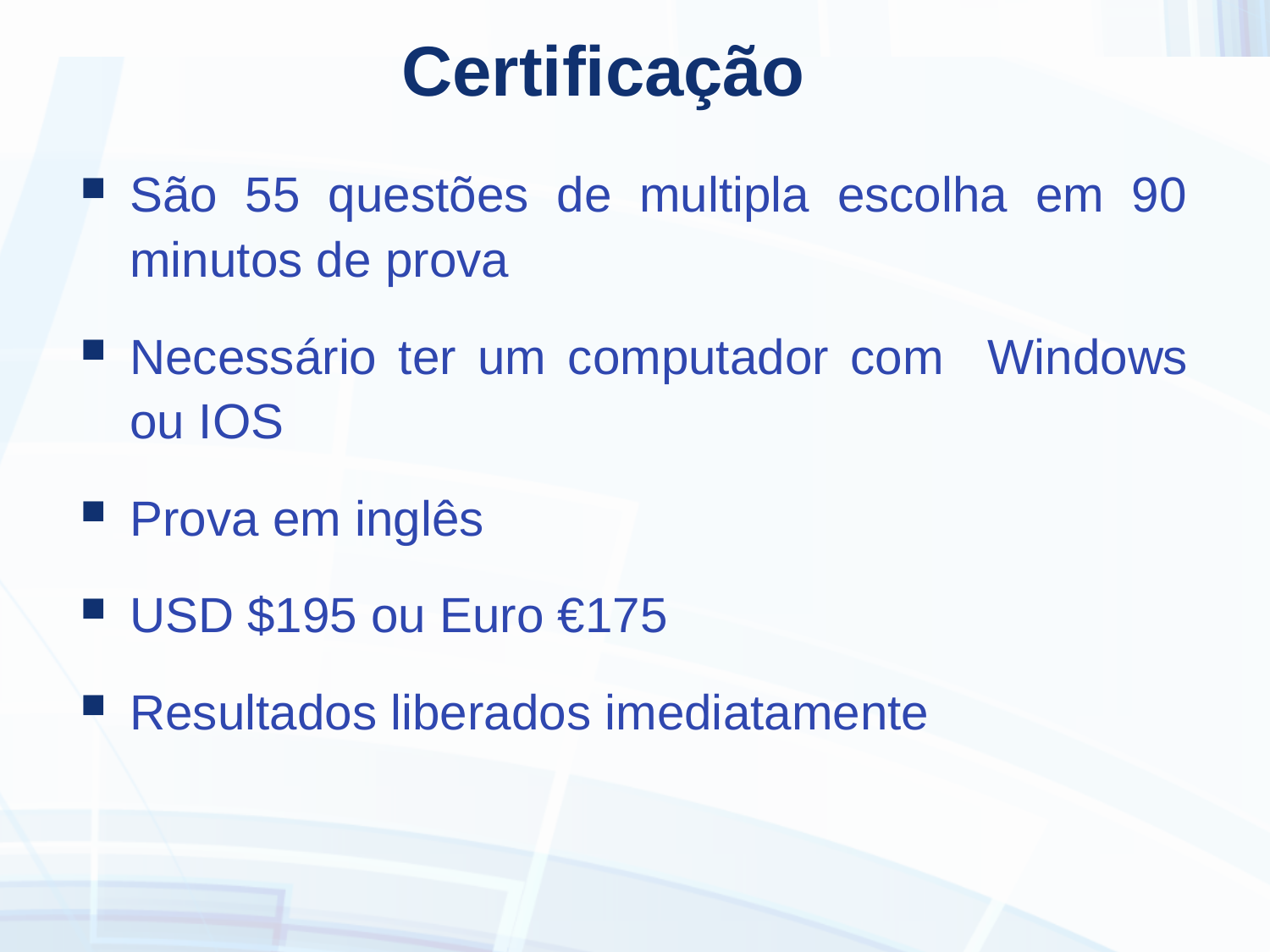

# Certificação
São 55 questões de multipla escolha em 90 minutos de prova
Necessário ter um computador com  Windows ou IOS
Prova em inglês
USD $195 ou Euro €175
Resultados liberados imediatamente